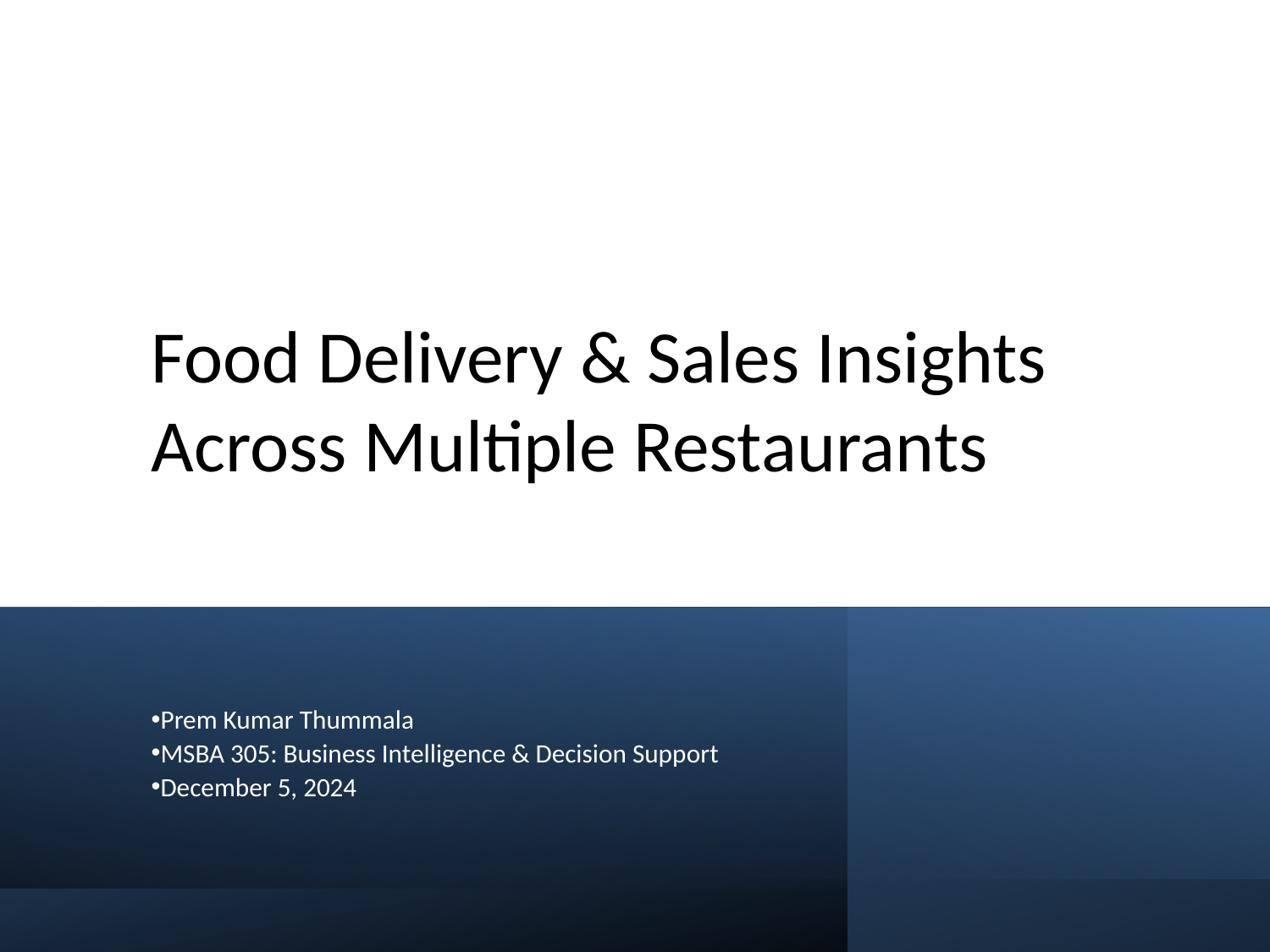

# Food Delivery & Sales Insights Across Multiple Restaurants

Prem Kumar Thummala
MSBA 305: Business Intelligence & Decision Support
December 5, 2024